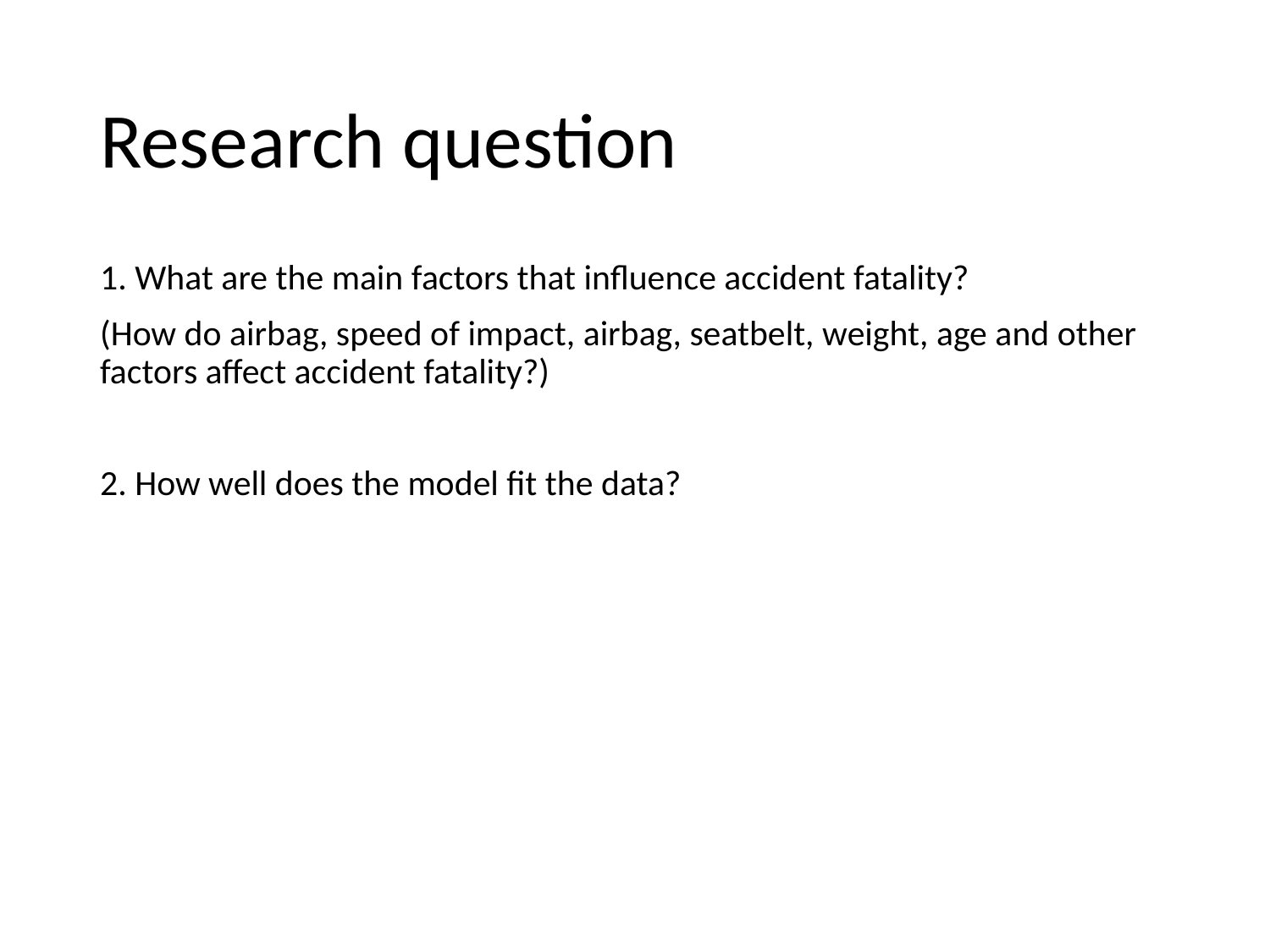

# Research question
1. What are the main factors that influence accident fatality?
(How do airbag, speed of impact, airbag, seatbelt, weight, age and other factors affect accident fatality?)

2. How well does the model fit the data?